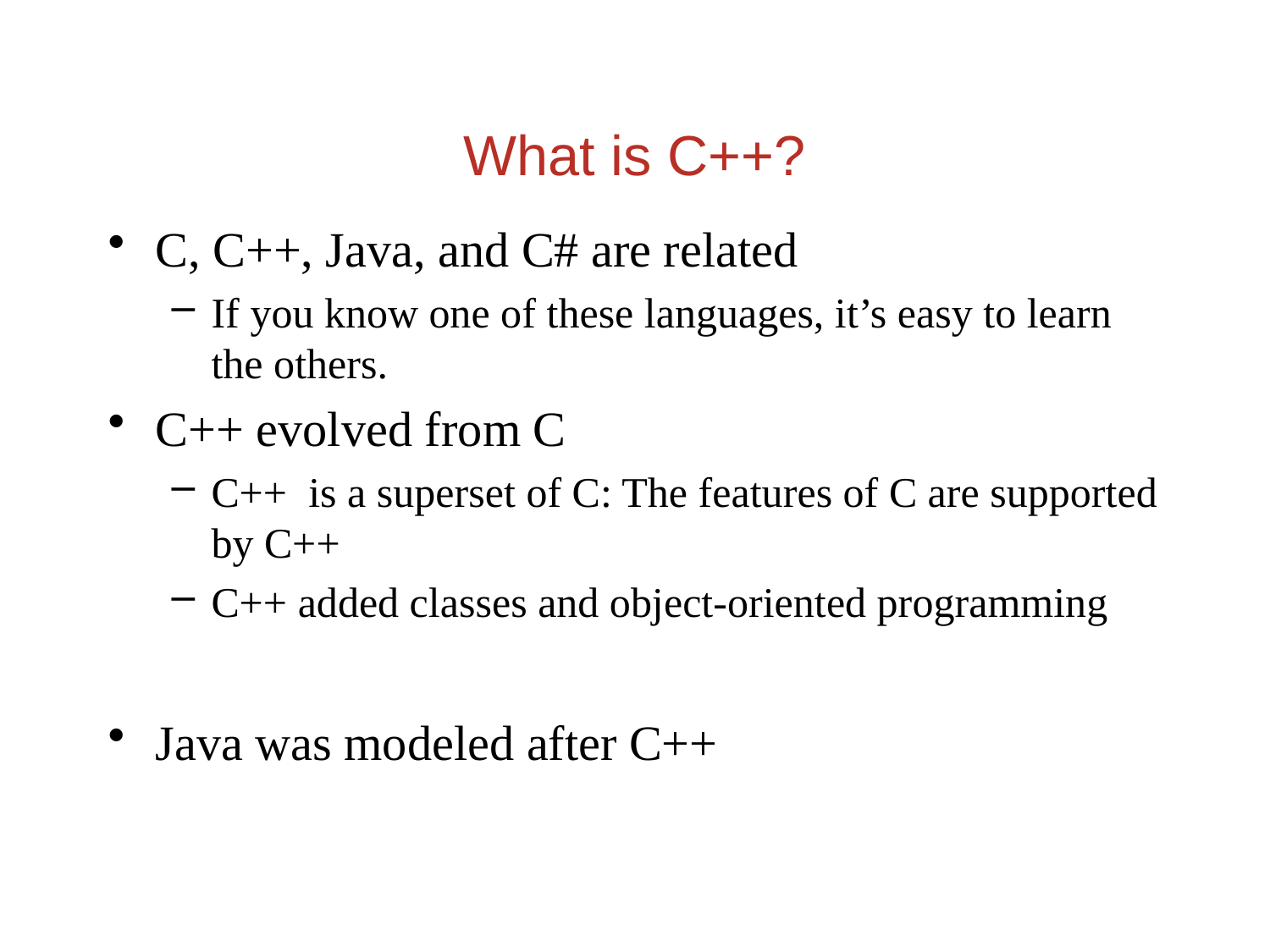

# What is C++?
C, C++, Java, and C# are related
If you know one of these languages, it’s easy to learn the others.
C++ evolved from C
C++  is a superset of C: The features of C are supported by C++
C++ added classes and object-oriented programming

Java was modeled after C++